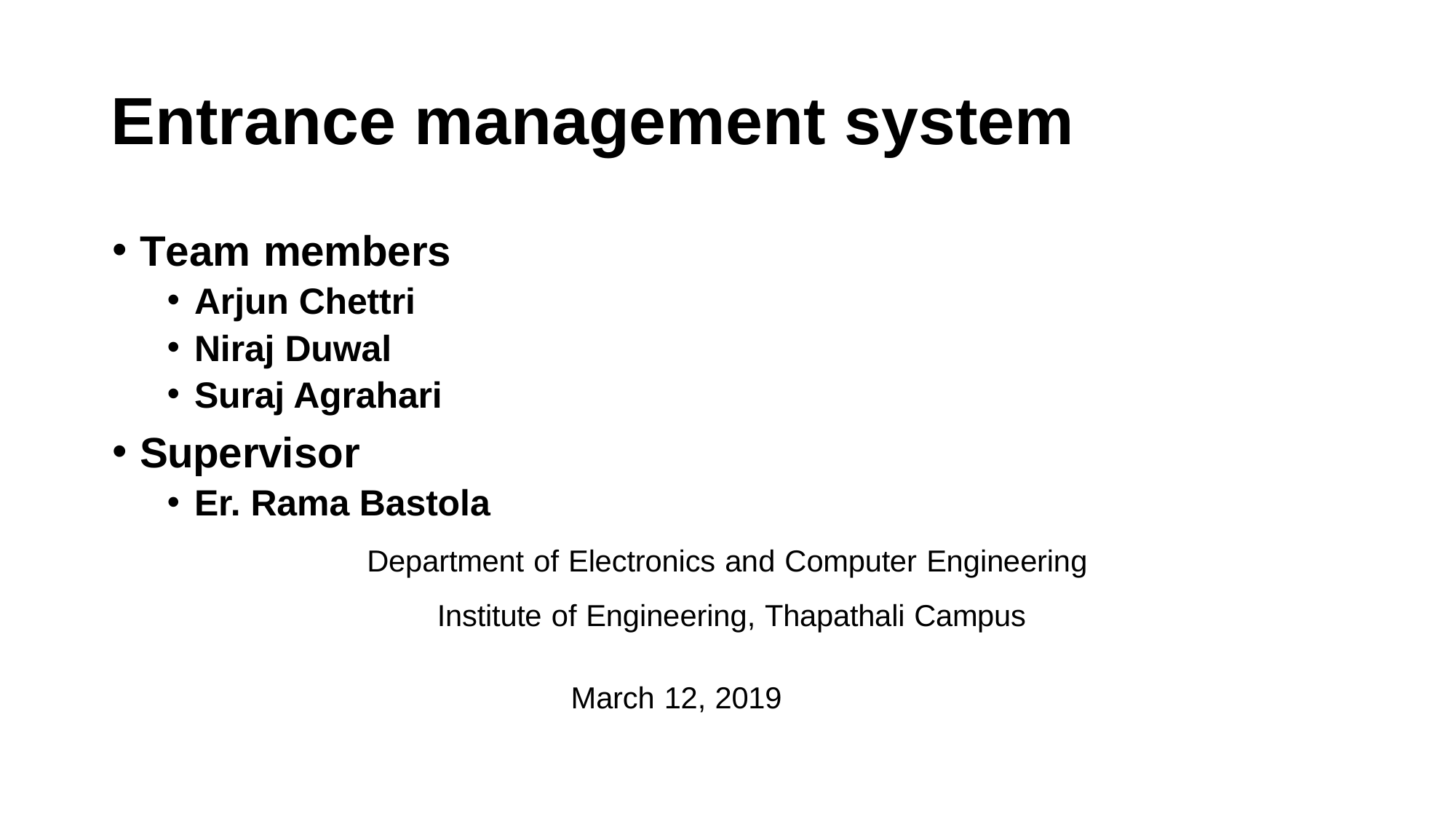

# Entrance management system
Team members
Arjun Chettri
Niraj Duwal
Suraj Agrahari
Supervisor
Er. Rama Bastola
Department of Electronics and Computer Engineering
 Institute of Engineering, Thapathali Campus

                                                          March 12, 2019